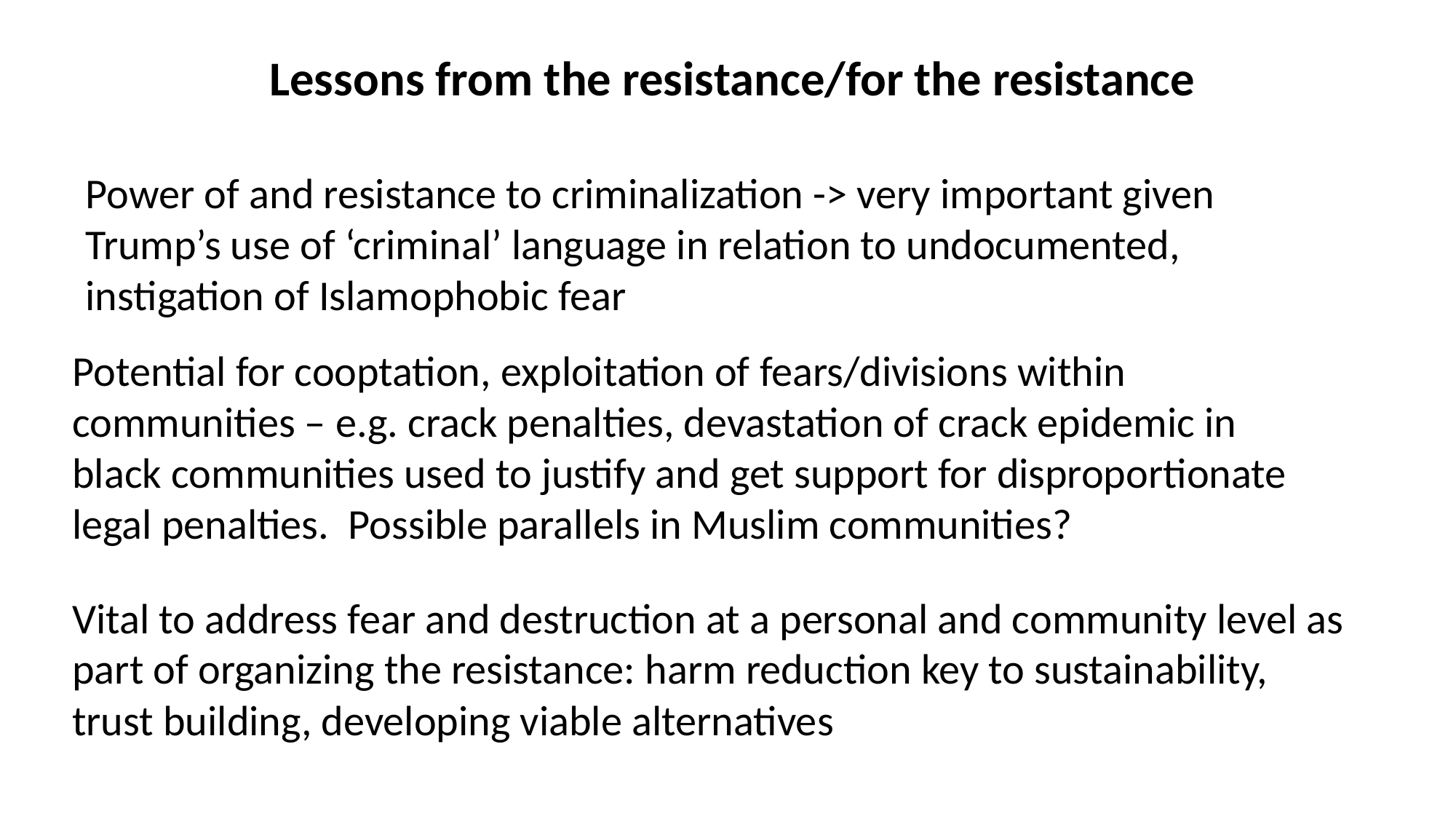

Lessons from the resistance/for the resistance
Power of and resistance to criminalization -> very important given Trump’s use of ‘criminal’ language in relation to undocumented, instigation of Islamophobic fear
Potential for cooptation, exploitation of fears/divisions within communities – e.g. crack penalties, devastation of crack epidemic in black communities used to justify and get support for disproportionate legal penalties.  Possible parallels in Muslim communities?
Vital to address fear and destruction at a personal and community level as part of organizing the resistance: harm reduction key to sustainability, trust building, developing viable alternatives